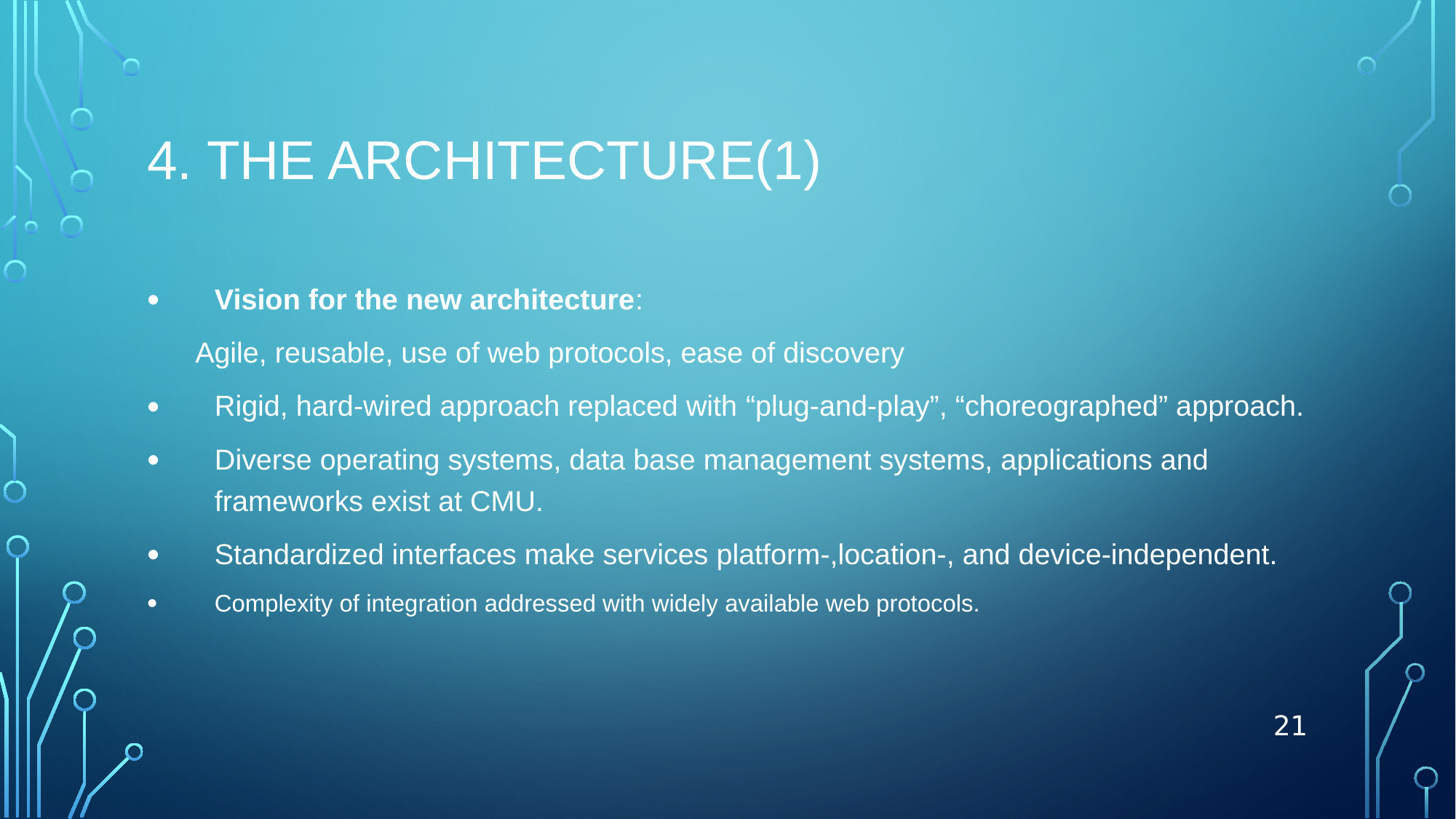

# 4. The Architecture(1)
Vision for the new architecture:
      Agile, reusable, use of web protocols, ease of discovery
Rigid, hard-wired approach replaced with “plug-and-play”, “choreographed” approach.
Diverse operating systems, data base management systems, applications and frameworks exist at CMU.
Standardized interfaces make services platform-,location-, and device-independent.
Complexity of integration addressed with widely available web protocols.

21